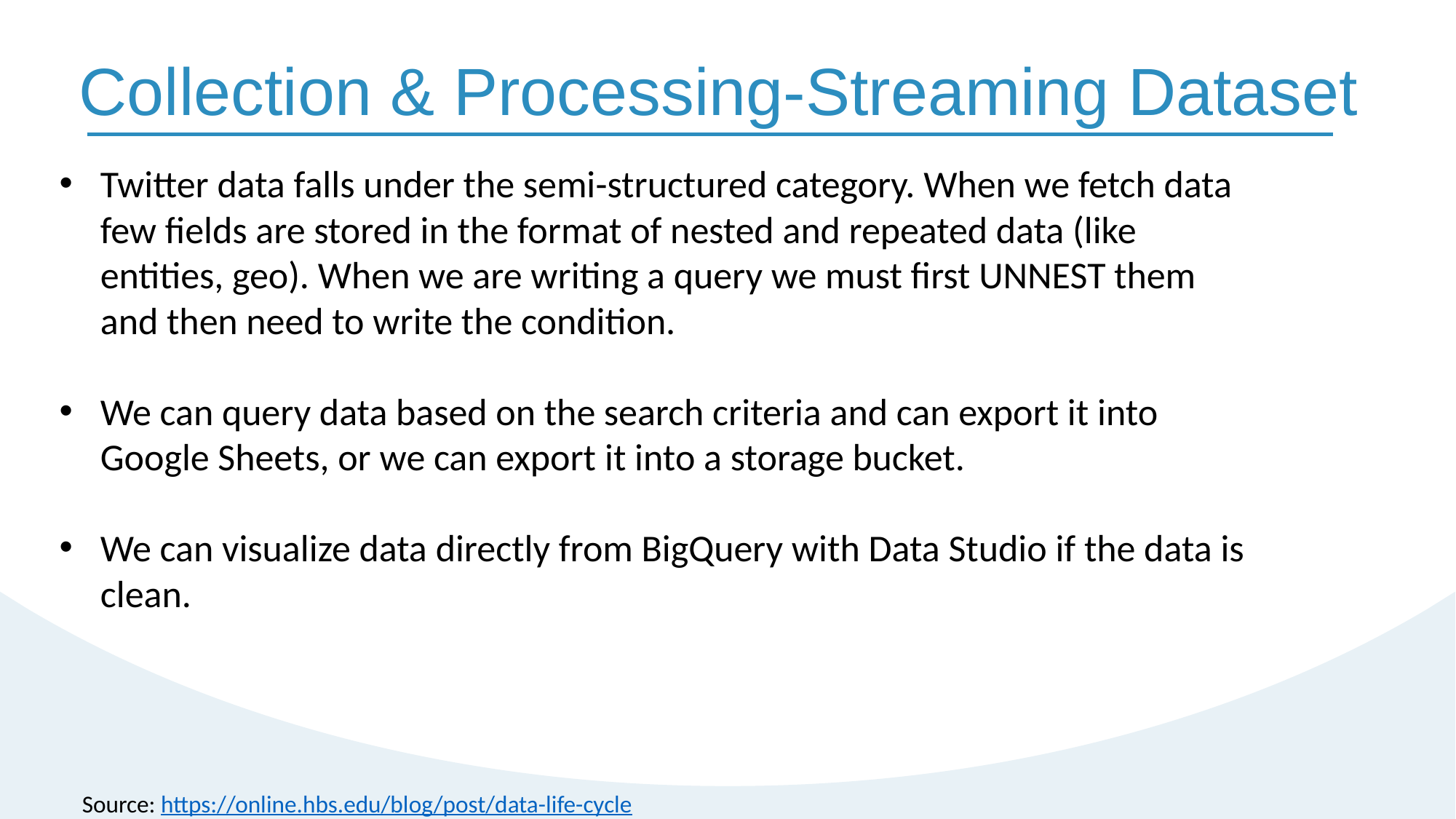

Collection & Processing-Streaming Dataset
Twitter data falls under the semi-structured category. When we fetch data few fields are stored in the format of nested and repeated data (like entities, geo). When we are writing a query we must first UNNEST them and then need to write the condition.

We can query data based on the search criteria and can export it into Google Sheets, or we can export it into a storage bucket.

We can visualize data directly from BigQuery with Data Studio if the data is clean.

Source: https://online.hbs.edu/blog/post/data-life-cycle